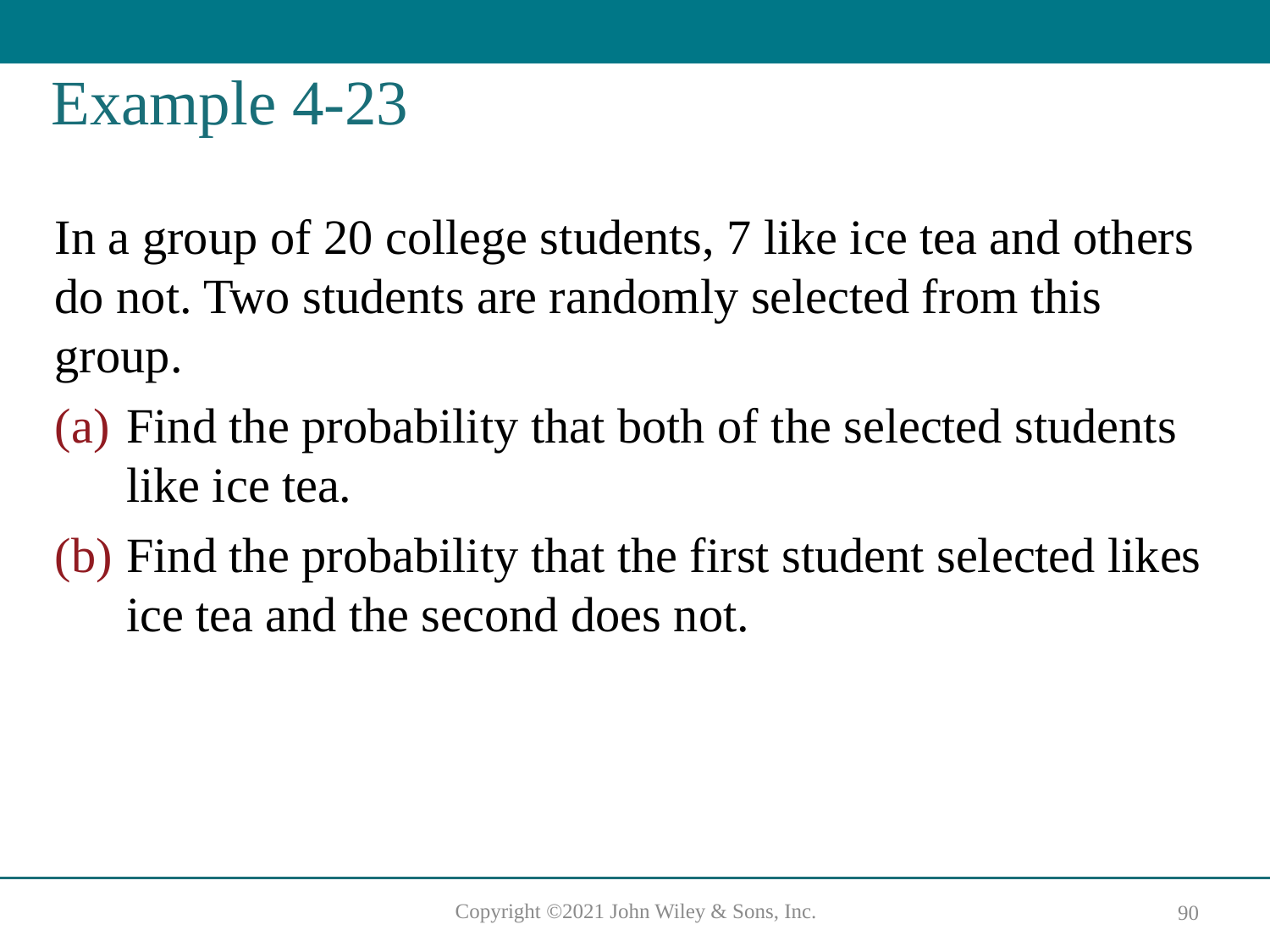

# Example 4-23
In a group of 20 college students, 7 like ice tea and others do not. Two students are randomly selected from this group.
Find the probability that both of the selected students like ice tea.
Find the probability that the first student selected likes ice tea and the second does not.